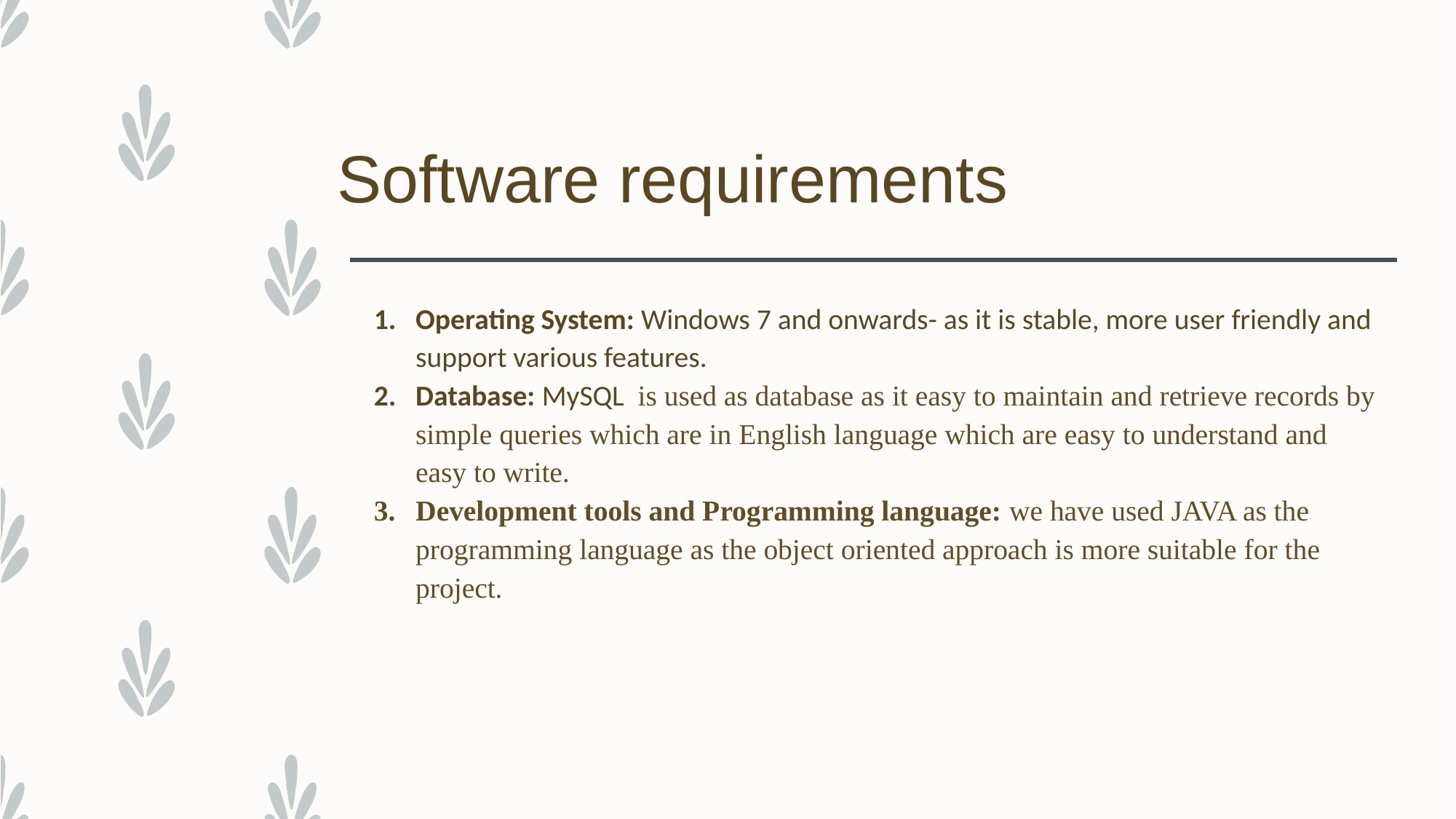

# Software requirements
Operating System: Windows 7 and onwards- as it is stable, more user friendly and support various features.
Database: MySQL  is used as database as it easy to maintain and retrieve records by simple queries which are in English language which are easy to understand and easy to write.
Development tools and Programming language: we have used JAVA as the programming language as the object oriented approach is more suitable for the project.